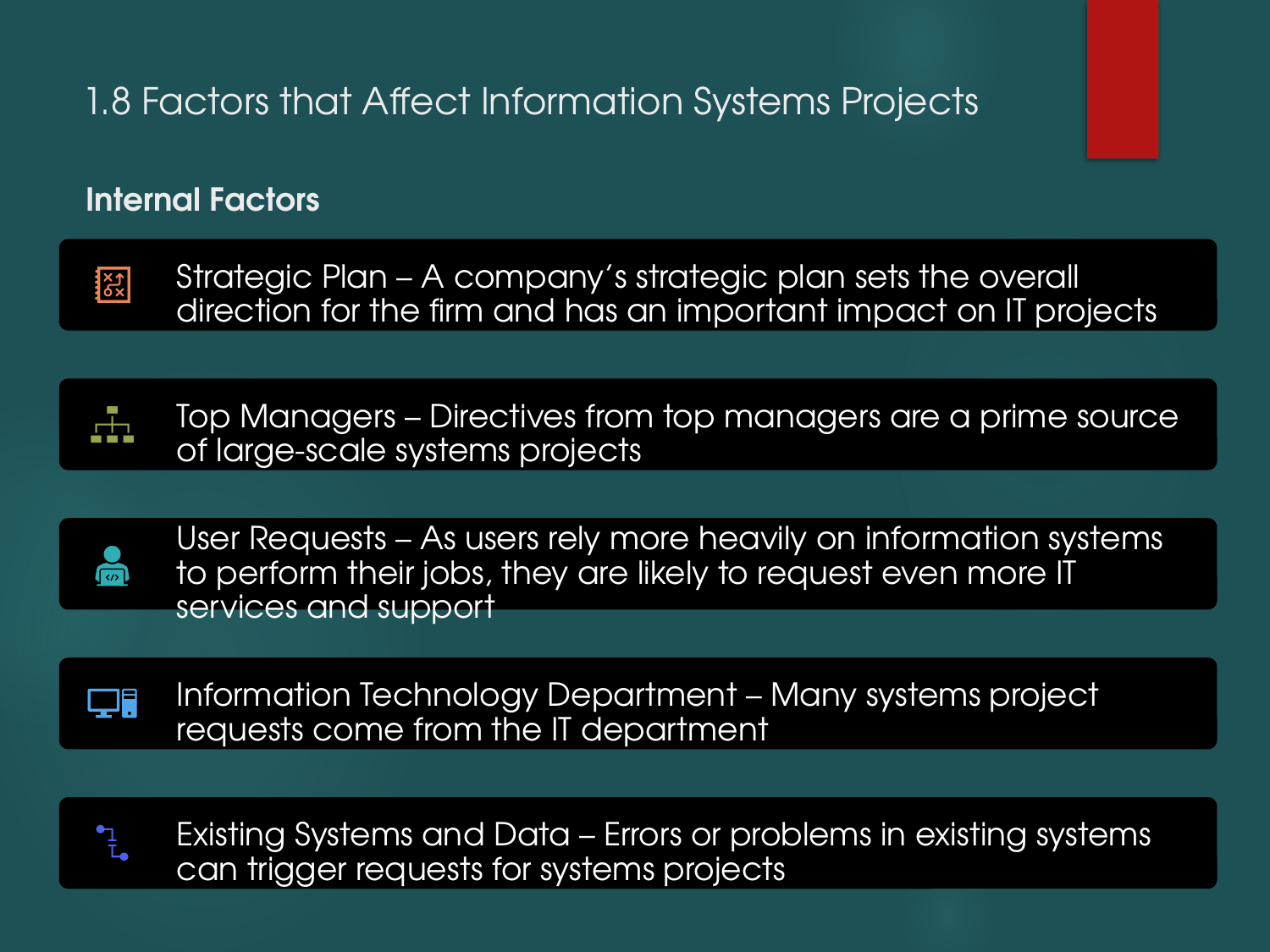

1.8 Factors that Affect Information Systems Projects
# Internal Factors
Strategic Plan – A company’s strategic plan sets the overall direction for the firm and has an important impact on IT projects
Top Managers – Directives from top managers are a prime source of large-scale systems projects
User Requests – As users rely more heavily on information systems to perform their jobs, they are likely to request even more IT services and support
Information Technology Department – Many systems project requests come from the IT department
Existing Systems and Data – Errors or problems in existing systems can trigger requests for systems projects